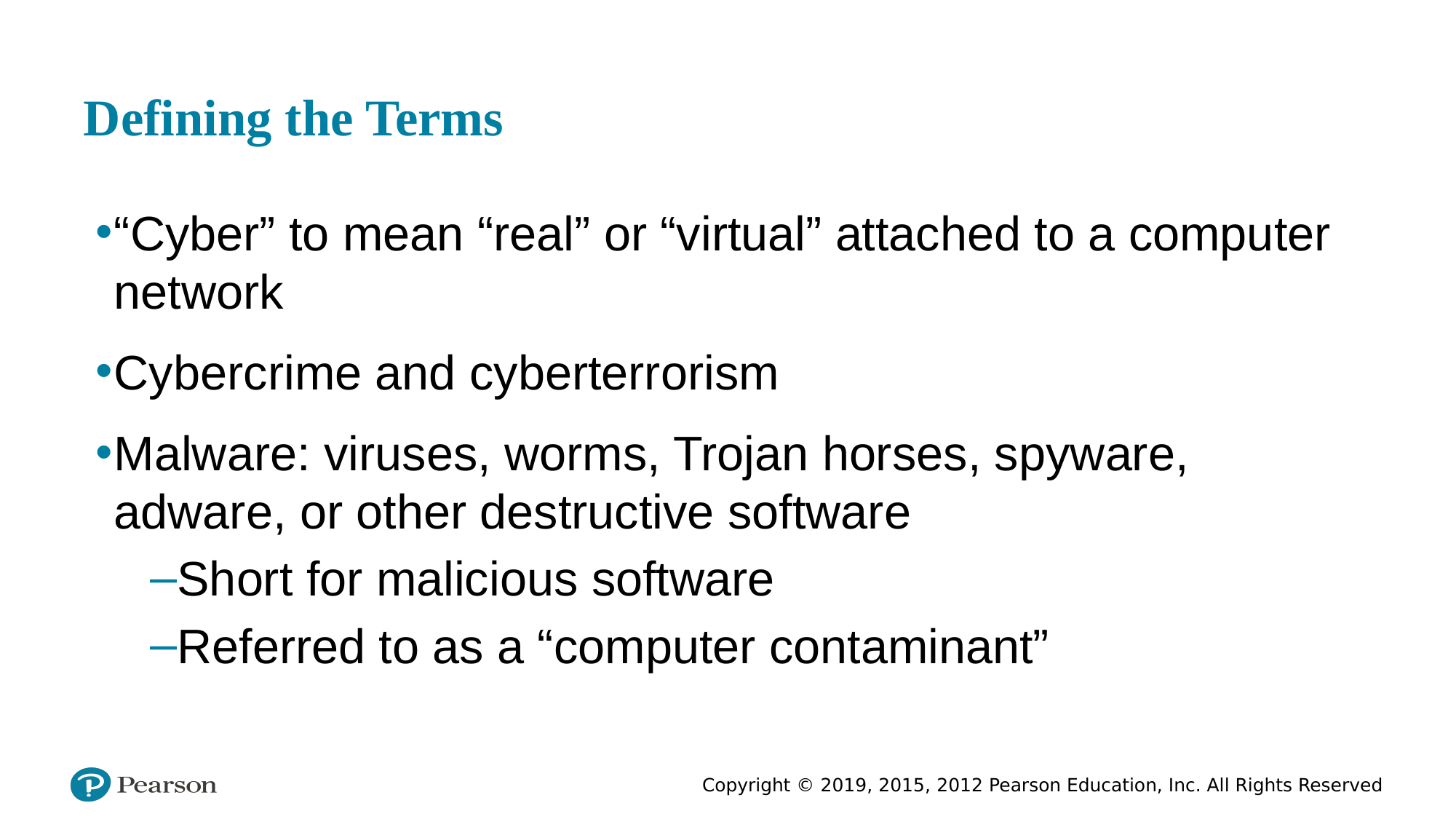

# Defining the Terms
“Cyber” to mean “real” or “virtual” attached to a computer network
Cybercrime and cyberterrorism
Malware: viruses, worms, Trojan horses, spyware, adware, or other destructive software
Short for malicious software
Referred to as a “computer contaminant”